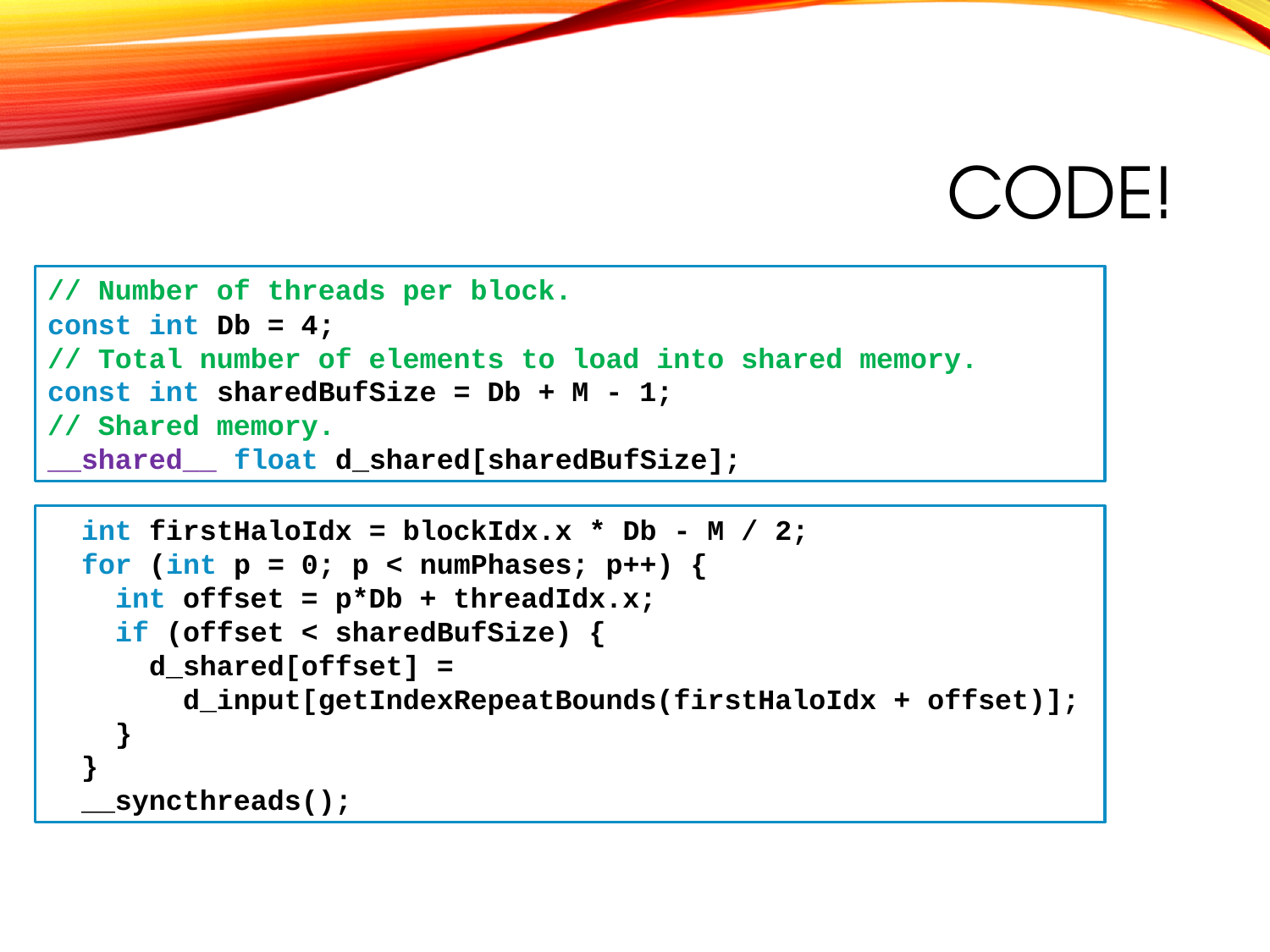

# Code!
// Number of threads per block.
const int Db = 4;
// Total number of elements to load into shared memory.
const int sharedBufSize = Db + M - 1;
// Shared memory.
__shared__ float d_shared[sharedBufSize];
  int firstHaloIdx = blockIdx.x * Db - M / 2;
  for (int p = 0; p < numPhases; p++) {
    int offset = p*Db + threadIdx.x;
    if (offset < sharedBufSize) {
      d_shared[offset] =
        d_input[getIndexRepeatBounds(firstHaloIdx + offset)];
    }
  }
  __syncthreads();